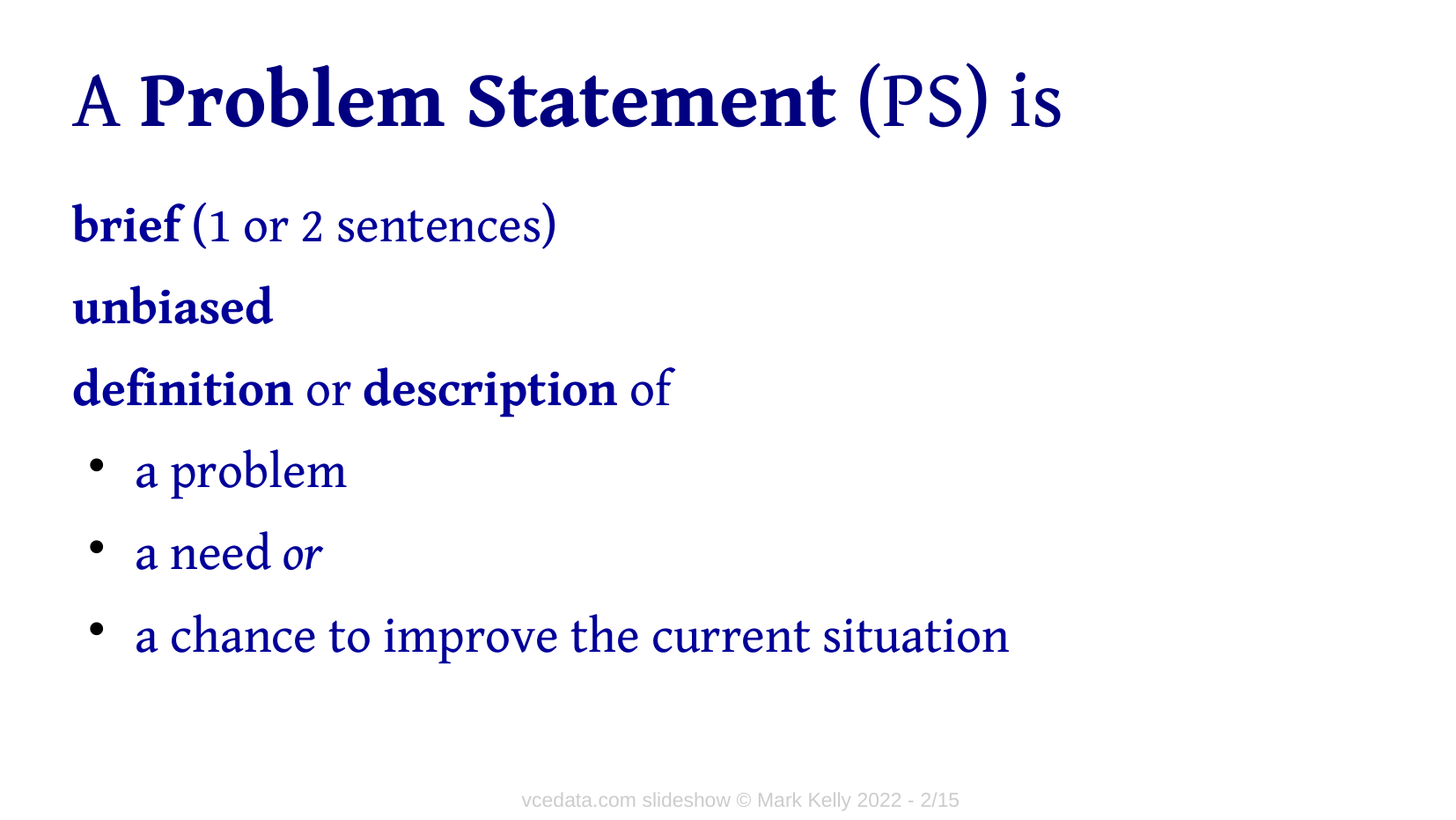

# A Problem Statement (PS) is
brief (1 or 2 sentences)
unbiased
definition or description of
a problem
a need or
a chance to improve the current situation
vcedata.com slideshow © Mark Kelly 2022 - 2/15